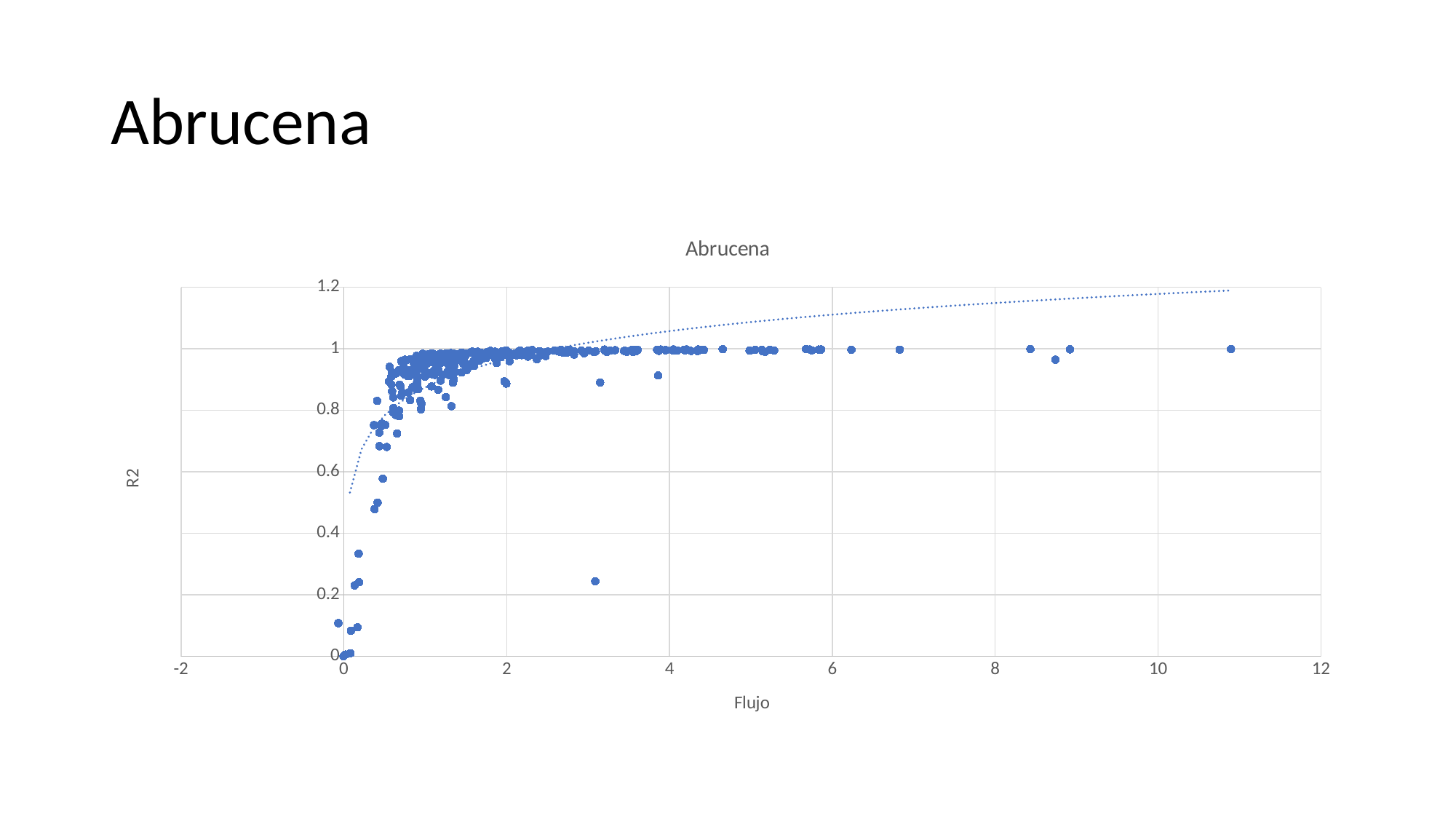

# Abrucena

### Chart: Abrucena

| Category |  |
|---|---|